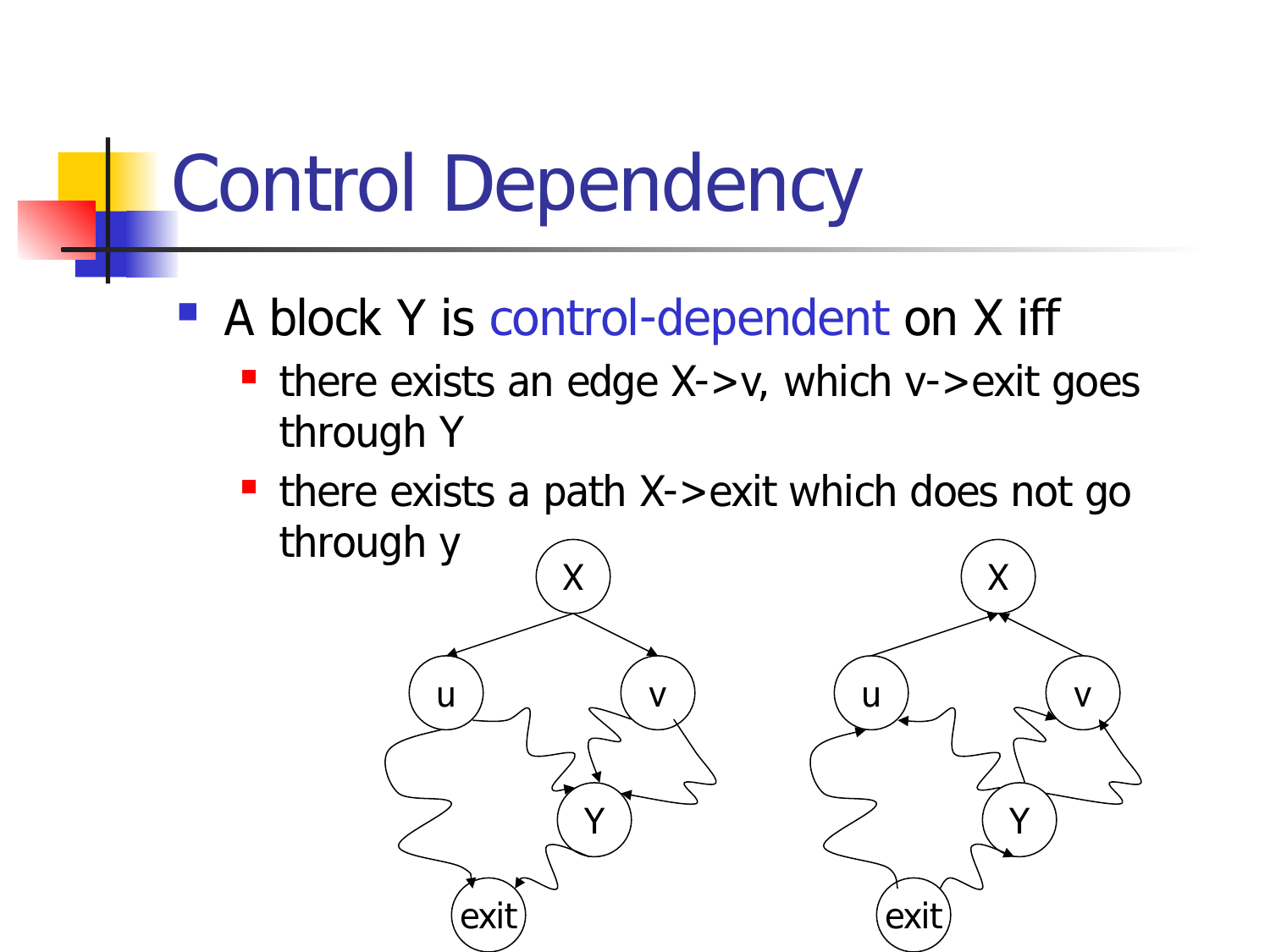

# Control Dependency
A block Y is control-dependent on X iff
there exists an edge X->v, which v->exit goes through Y
there exists a path X->exit which does not go through y
X
X
u
v
u
v

Y
Y

exit
exit